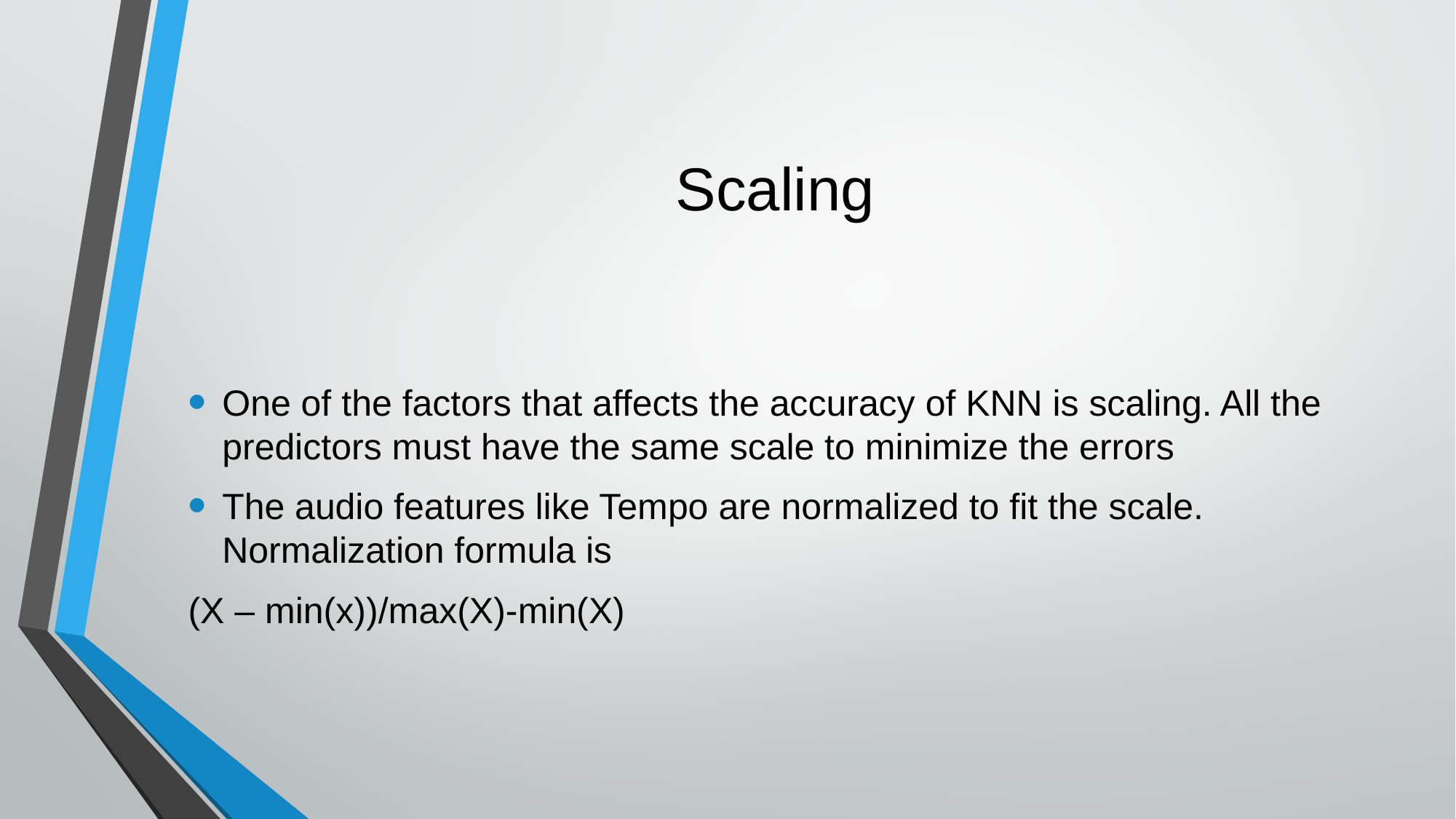

# Scaling
One of the factors that affects the accuracy of KNN is scaling. All the predictors must have the same scale to minimize the errors
The audio features like Tempo are normalized to fit the scale. Normalization formula is
(X – min(x))/max(X)-min(X)